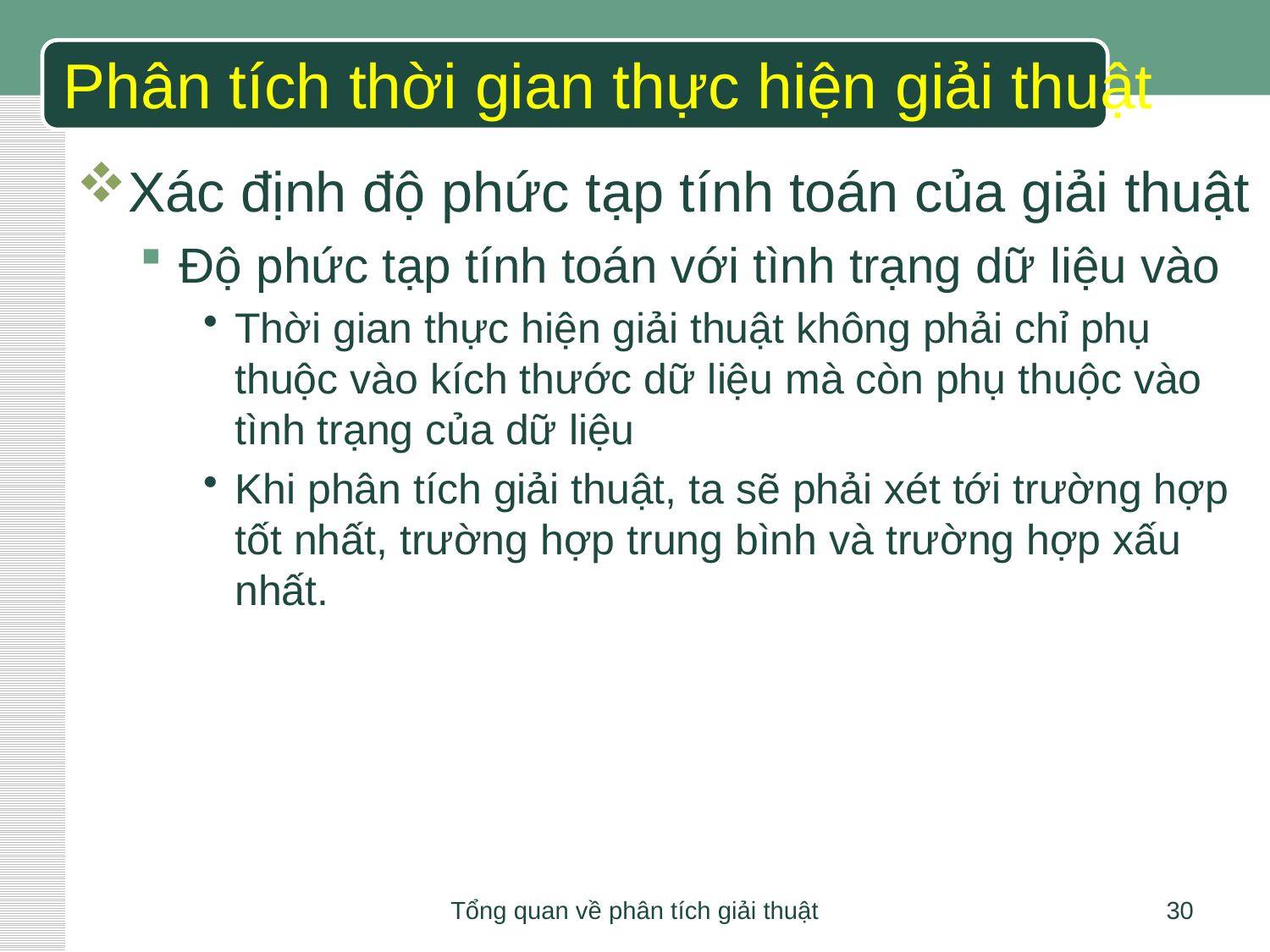

# Phân tích thời gian thực hiện giải thuật
Xác định độ phức tạp tính toán của giải thuật
Độ phức tạp tính toán với tình trạng dữ liệu vào
Thời gian thực hiện giải thuật không phải chỉ phụ thuộc vào kích thước dữ liệu mà còn phụ thuộc vào tình trạng của dữ liệu
Khi phân tích giải thuật, ta sẽ phải xét tới trường hợp tốt nhất, trường hợp trung bình và trường hợp xấu nhất.

Tổng quan về phân tích giải thuật
30